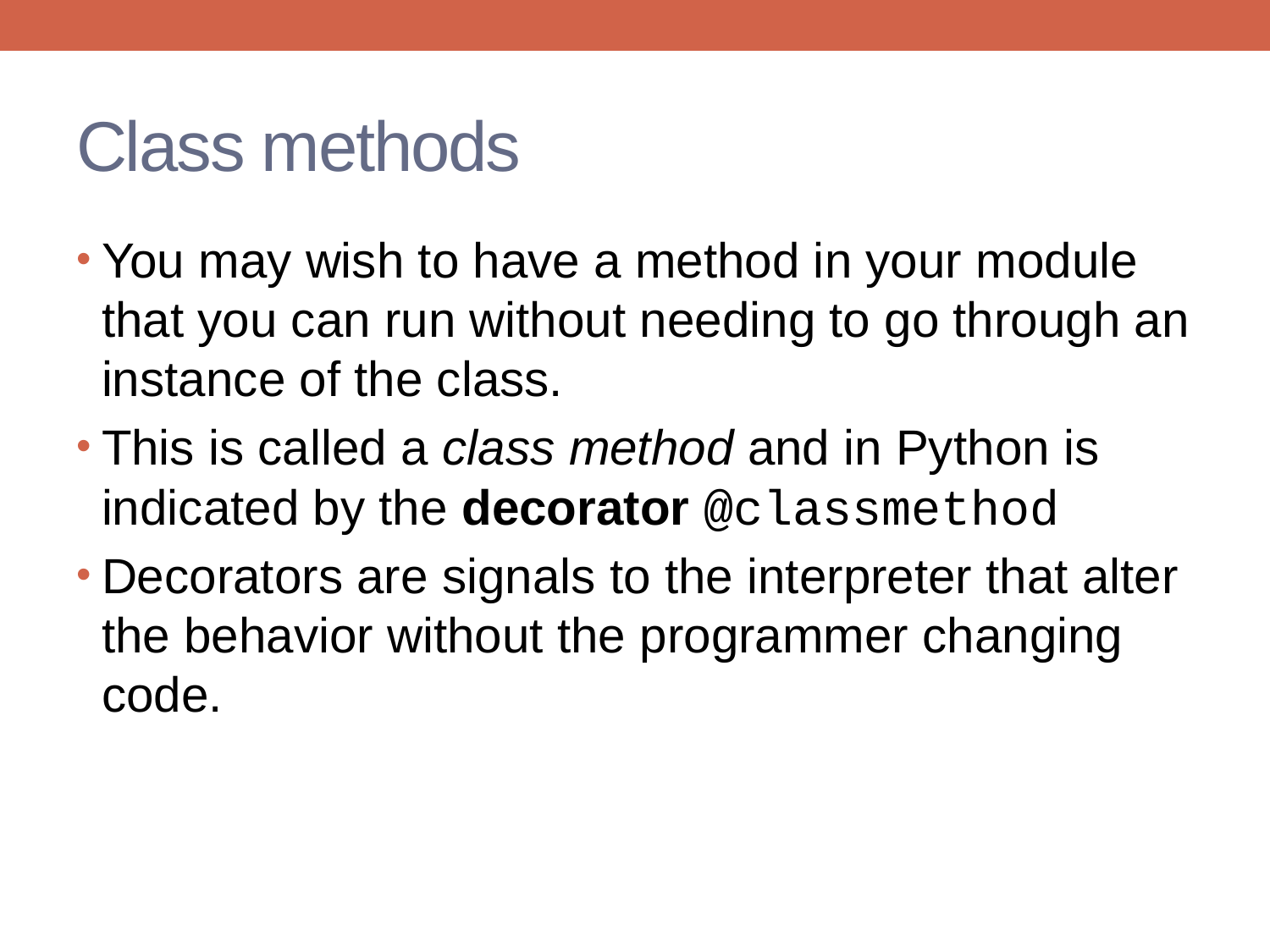

# Class methods
You may wish to have a method in your module that you can run without needing to go through an instance of the class.
This is called a class method and in Python is indicated by the decorator @classmethod
Decorators are signals to the interpreter that alter the behavior without the programmer changing code.